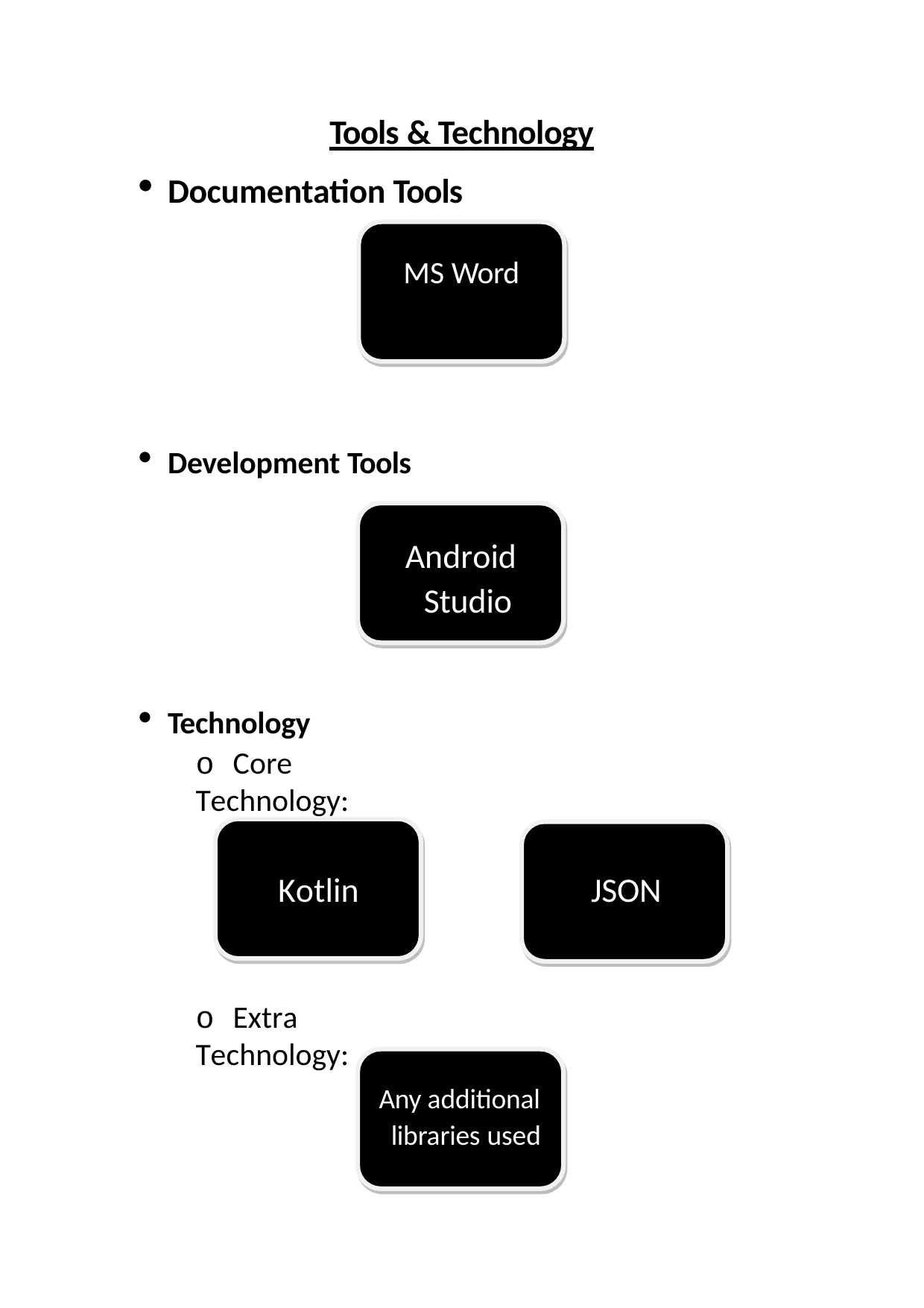

Tools & Technology
Documentation Tools

MS Word

Development Tools

Android  Studio
Technology
o Core Technology:

Kotlin
JSON
o Extra Technology:

Any additional  libraries used